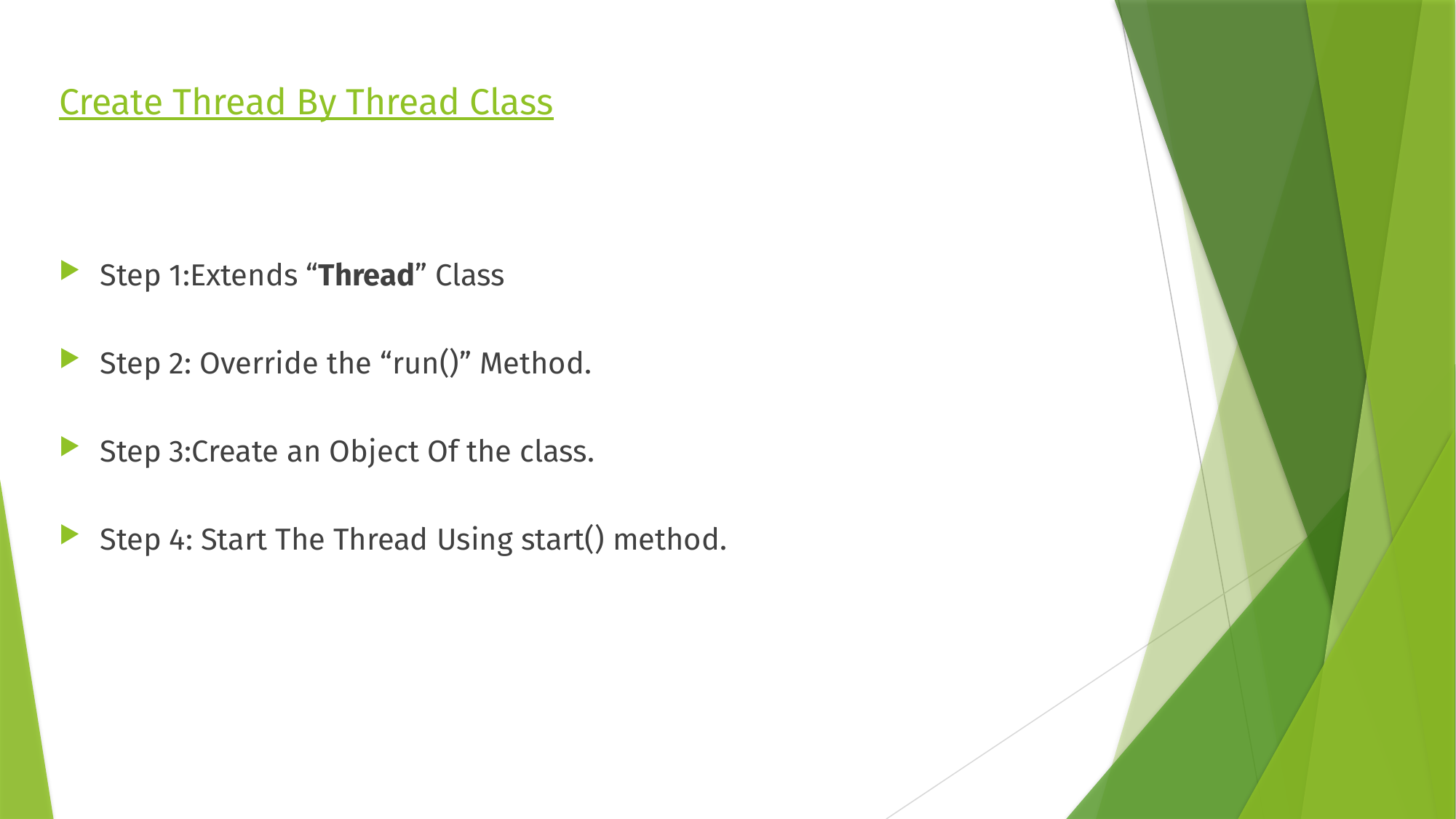

# Create Thread By Thread Class
Step 1:Extends “Thread” Class
Step 2: Override the “run()” Method.
Step 3:Create an Object Of the class.
Step 4: Start The Thread Using start() method.